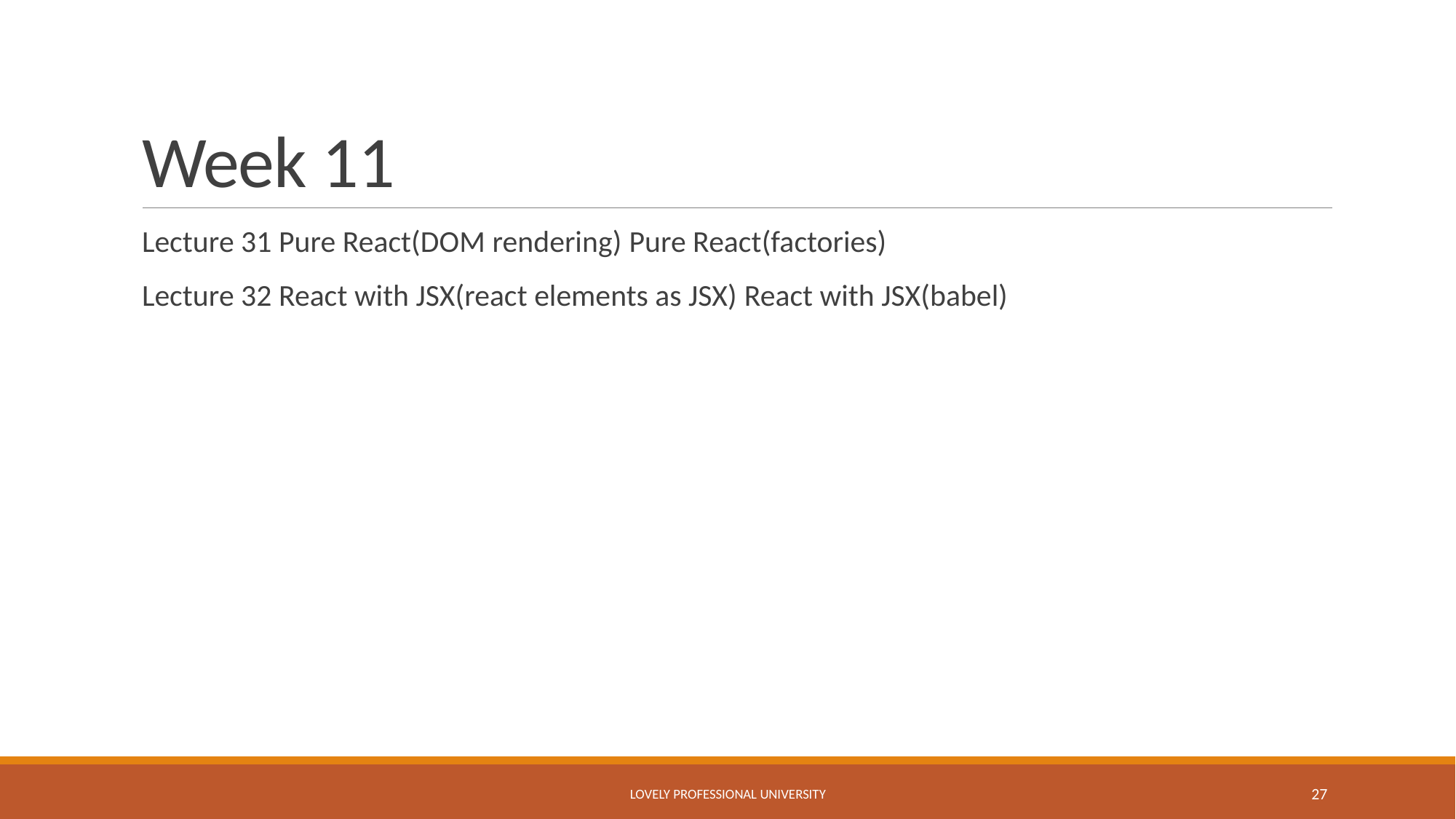

# Week 11
Lecture 31 Pure React(DOM rendering) Pure React(factories)
Lecture 32 React with JSX(react elements as JSX) React with JSX(babel)
Lovely Professional University
27